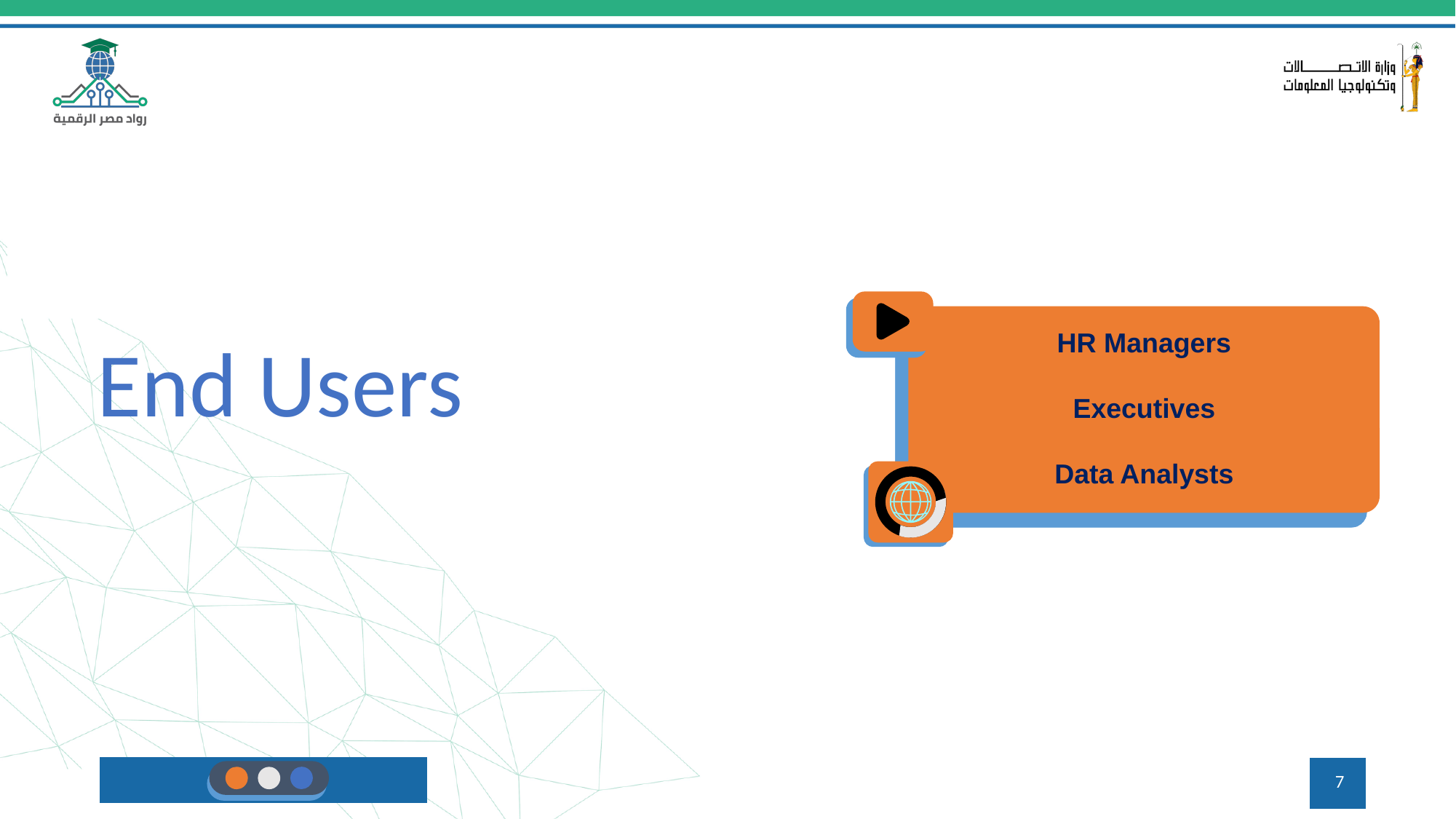

HR Managers

Executives

Data Analysts

End Users

7